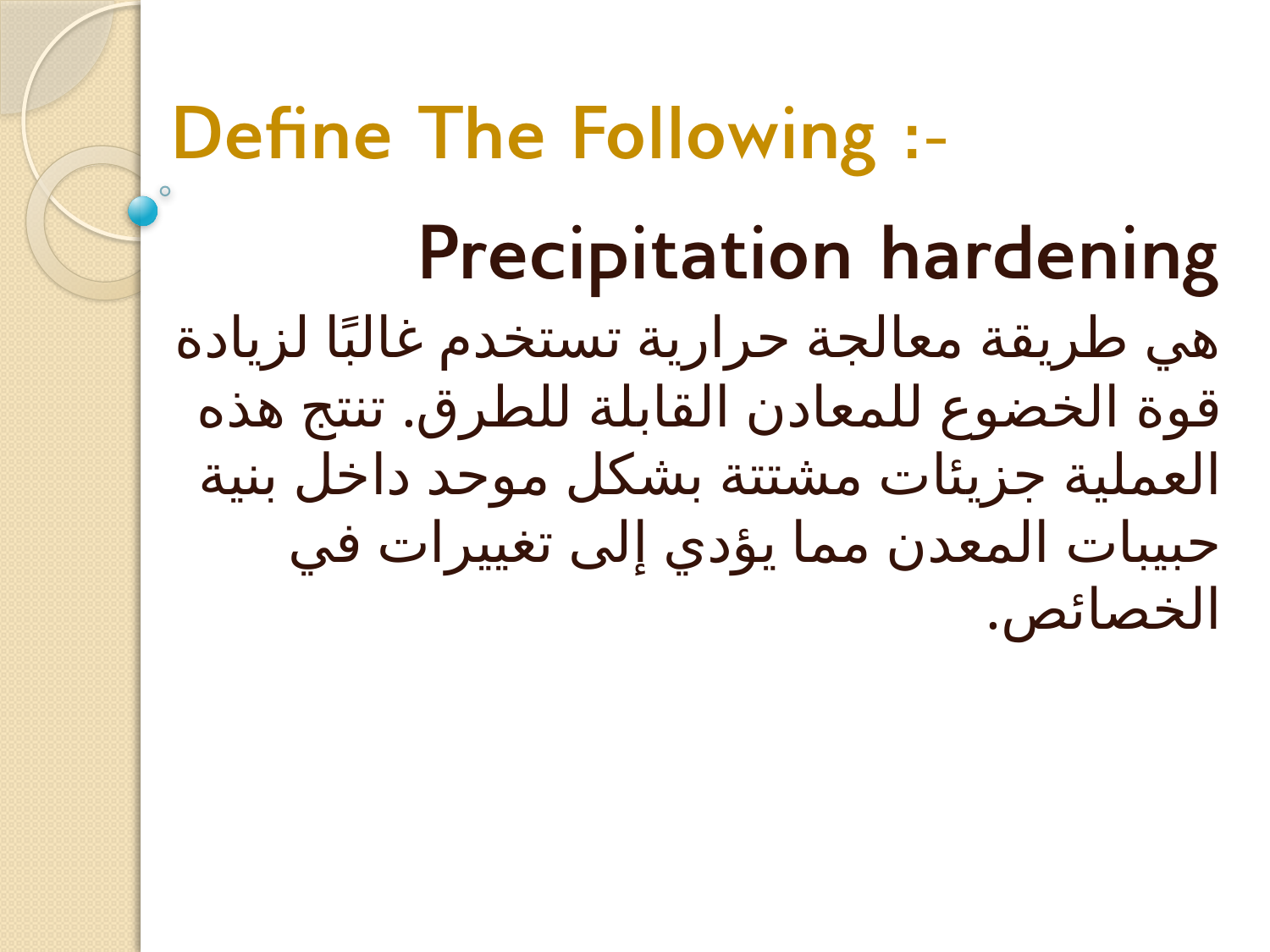

# Define The Following :-
Precipitation hardening
	هي طريقة معالجة حرارية تستخدم غالبًا لزيادة قوة 	الخضوع للمعادن القابلة للطرق. تنتج هذه العملية 	جزيئات مشتتة بشكل موحد داخل بنية حبيبات 	المعدن مما يؤدي إلى تغييرات في الخصائص.